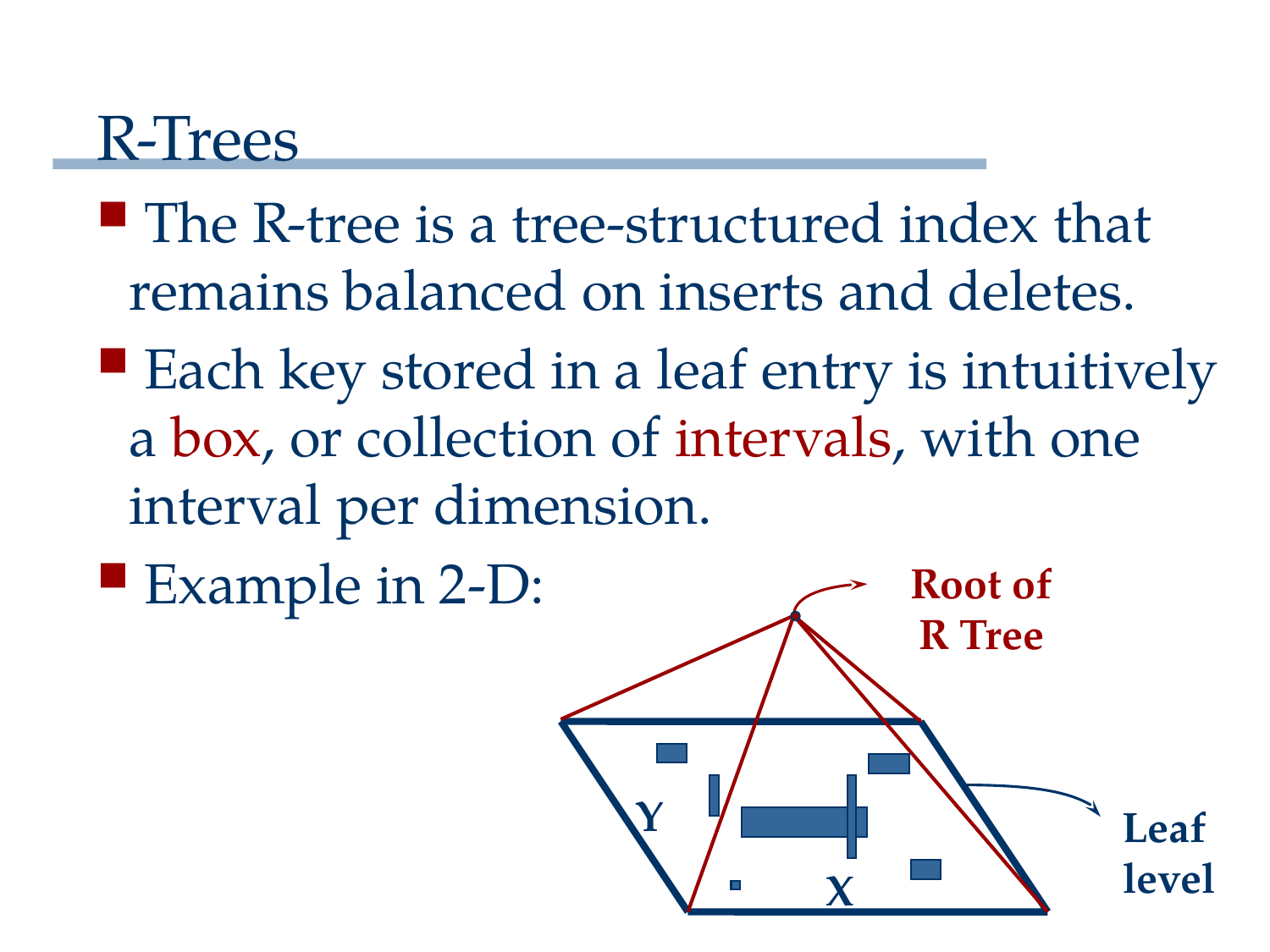

# R-Trees
 The R-tree is a tree-structured index that remains balanced on inserts and deletes.
 Each key stored in a leaf entry is intuitively a box, or collection of intervals, with one interval per dimension.
 Example in 2-D:
Root of
R Tree

Y

Leaf
level

X